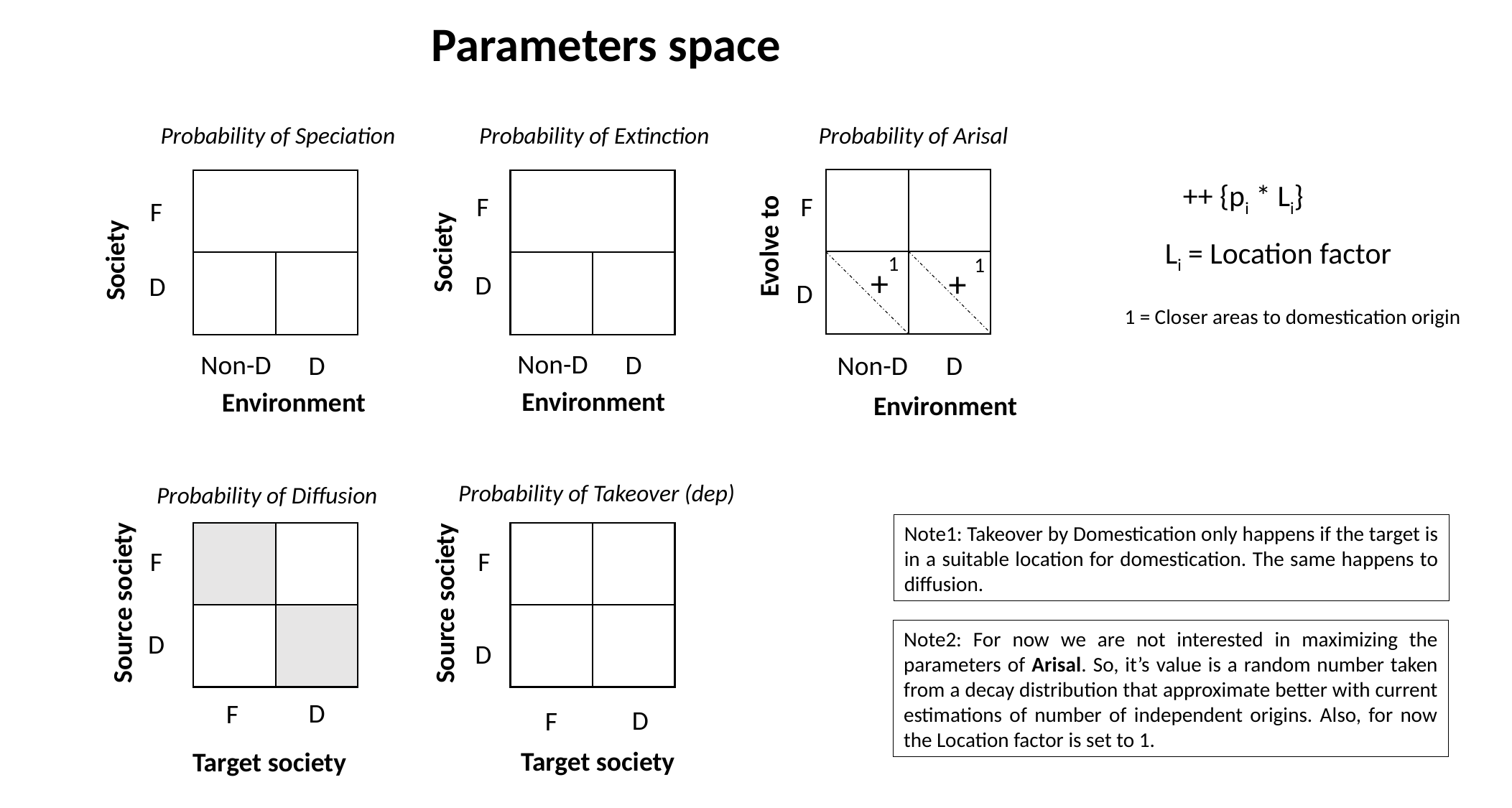

Parameters space
Probability of Speciation
Probability of Extinction
Probability of Arisal

++ {pi * Li}
F
F
F
Evolve to
Li = Location factor
Society
Society
1
1
+
+
D
D
D
1 = Closer areas to domestication origin
Non-D

Non-D
D
D
D
Non-D
Environment
Environment
Environment
Probability of Takeover (dep)
Probability of Diffusion
Note1: Takeover by Domestication only happens if the target is in a suitable location for domestication. The same happens to diffusion.

F
F
Source society
Source society
Note2: For now we are not interested in maximizing the parameters of Arisal. So, it’s value is a random number taken from a decay distribution that approximate better with current estimations of number of independent origins. Also, for now the Location factor is set to 1.
D
D
D
F
D
F
Target society
Target society